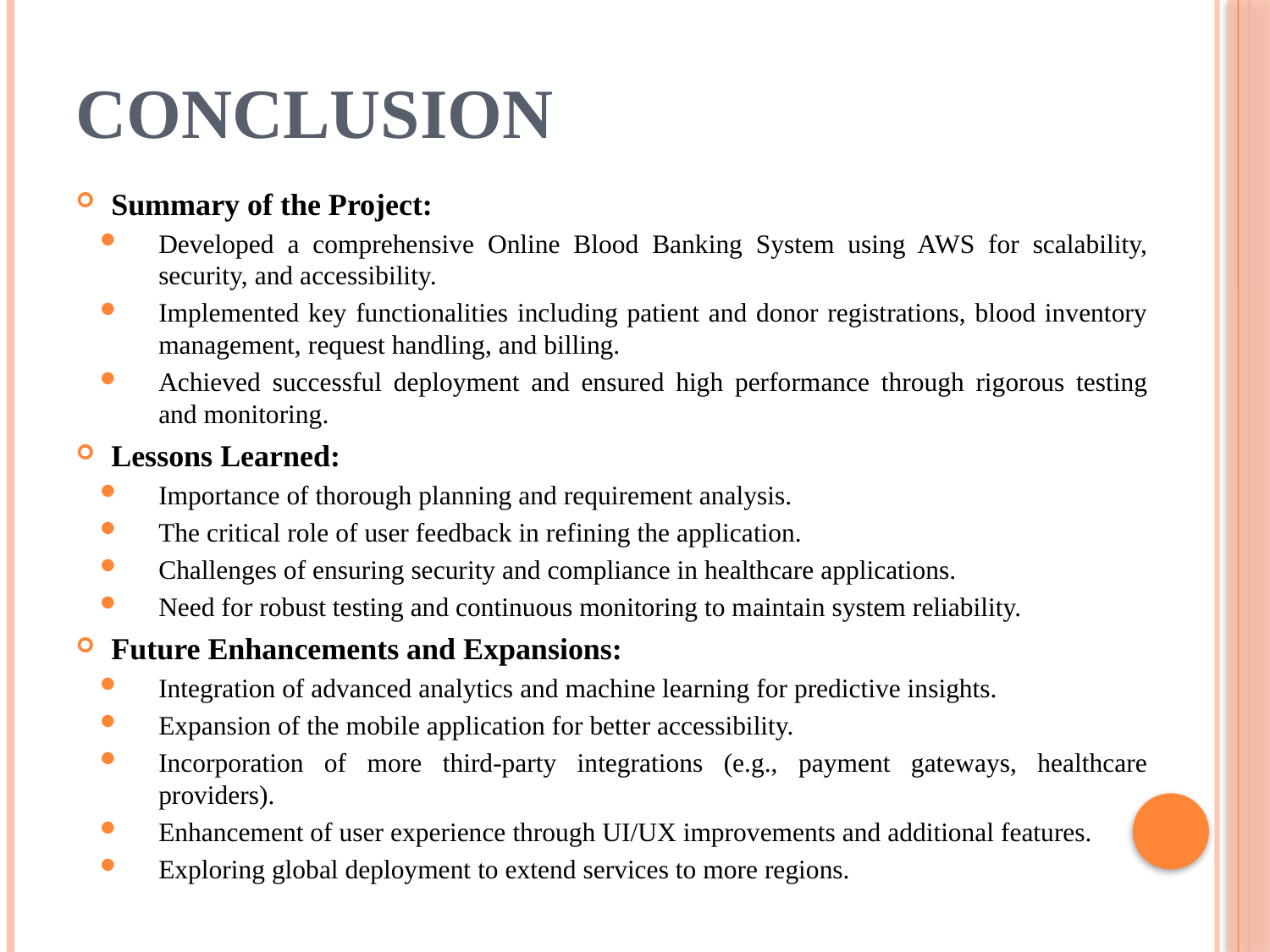

# CONCLUSION
Summary of the Project:
Developed a comprehensive Online Blood Banking System using AWS for scalability, security, and accessibility.
Implemented key functionalities including patient and donor registrations, blood inventory management, request handling, and billing.
Achieved successful deployment and ensured high performance through rigorous testing and monitoring.
Lessons Learned:
Importance of thorough planning and requirement analysis.
The critical role of user feedback in refining the application.
Challenges of ensuring security and compliance in healthcare applications.
Need for robust testing and continuous monitoring to maintain system reliability.
Future Enhancements and Expansions:
Integration of advanced analytics and machine learning for predictive insights.
Expansion of the mobile application for better accessibility.
Incorporation of more third-party integrations (e.g., payment gateways, healthcare providers).
Enhancement of user experience through UI/UX improvements and additional features.
Exploring global deployment to extend services to more regions.